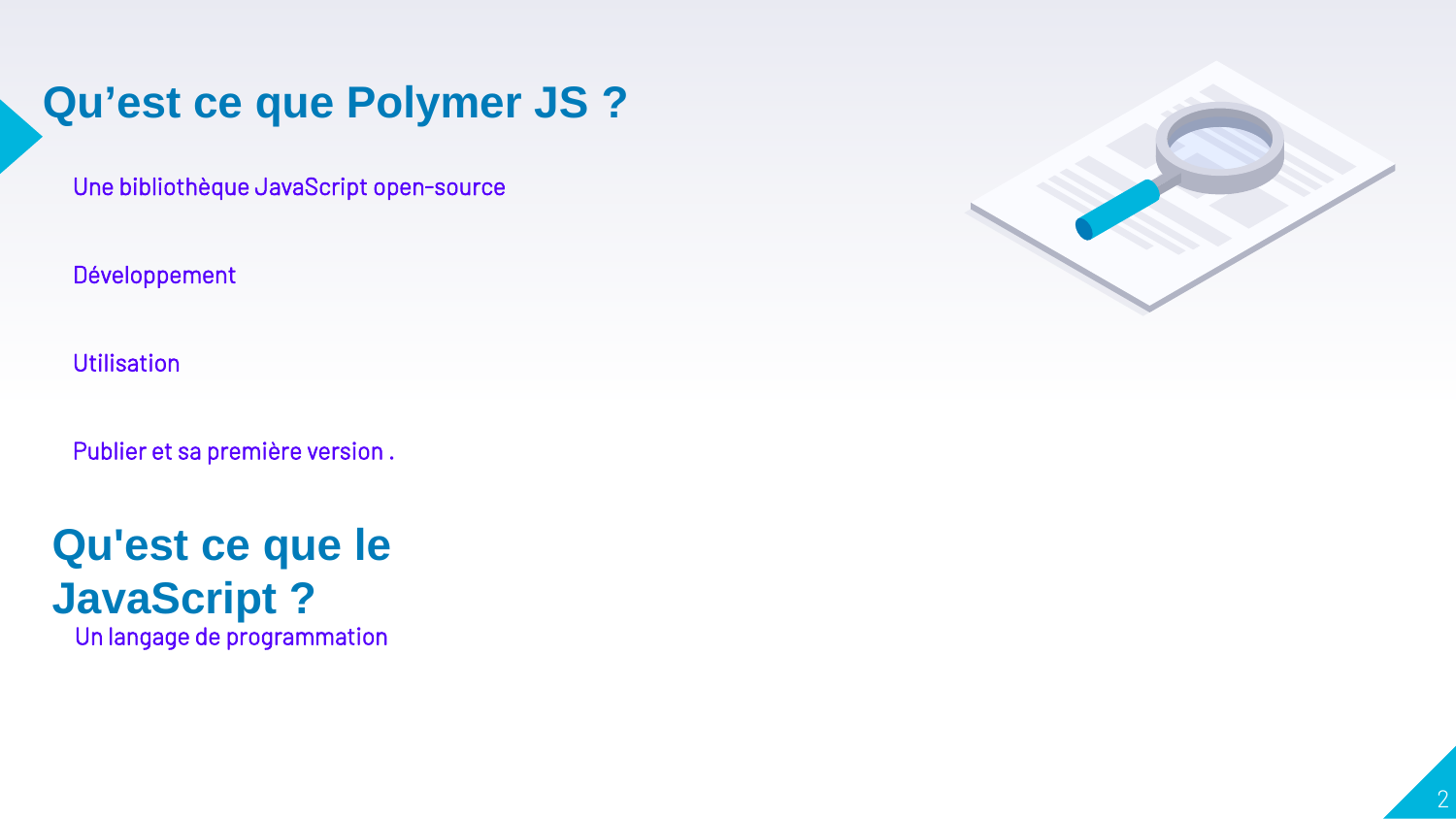

# Qu’est ce que Polymer JS ?
Une bibliothèque JavaScript open-source

Développement

Utilisation

Publier et sa première version .
Qu'est ce que le JavaScript ?
Un langage de programmation
2